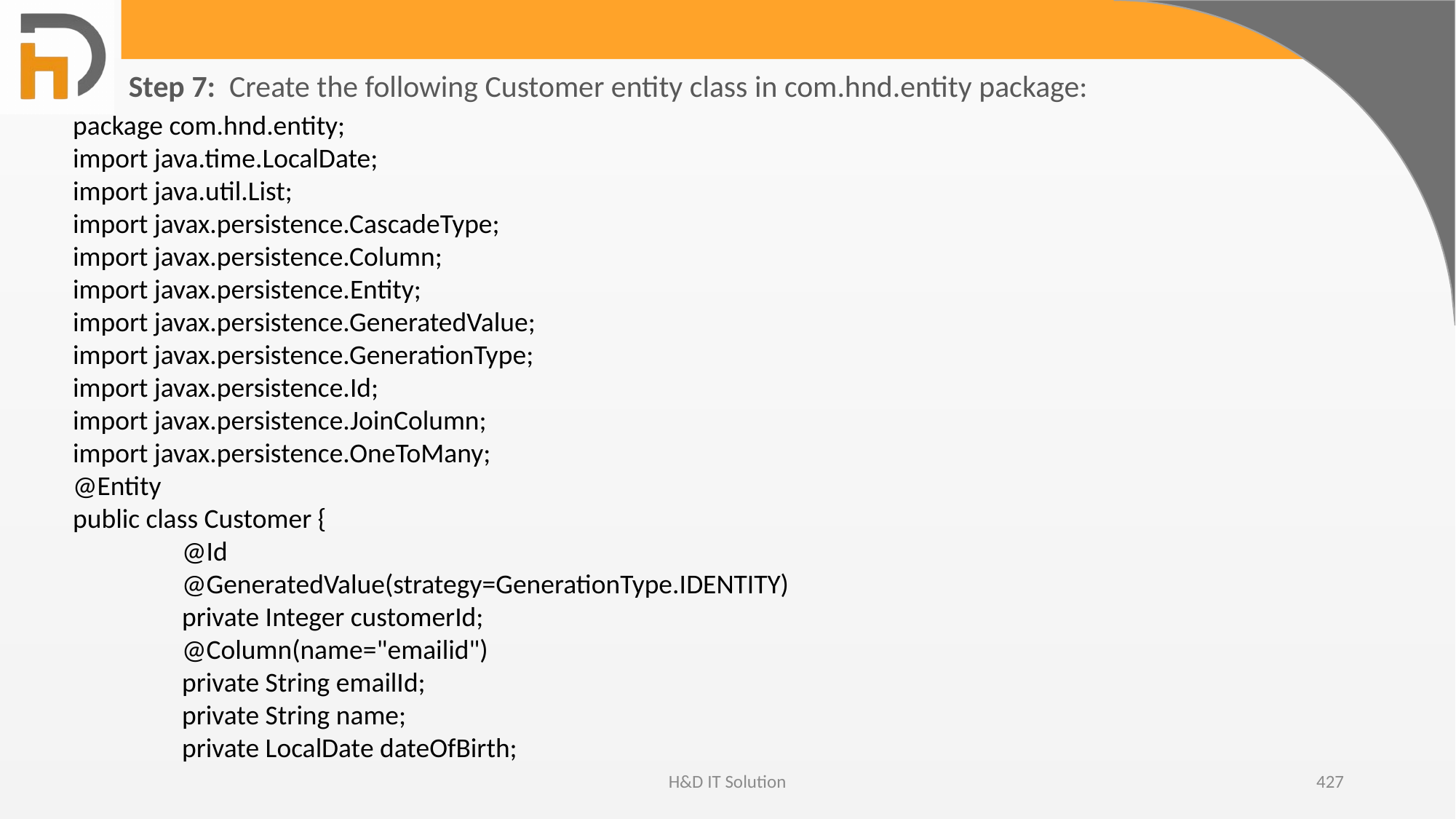

Step 7:  Create the following Customer entity class in com.hnd.entity package:
package com.hnd.entity;
import java.time.LocalDate;
import java.util.List;
import javax.persistence.CascadeType;
import javax.persistence.Column;
import javax.persistence.Entity;
import javax.persistence.GeneratedValue;
import javax.persistence.GenerationType;
import javax.persistence.Id;
import javax.persistence.JoinColumn;
import javax.persistence.OneToMany;
@Entity
public class Customer {
	@Id
	@GeneratedValue(strategy=GenerationType.IDENTITY)
	private Integer customerId;
	@Column(name="emailid")
	private String emailId;
	private String name;
	private LocalDate dateOfBirth;

H&D IT Solution
427